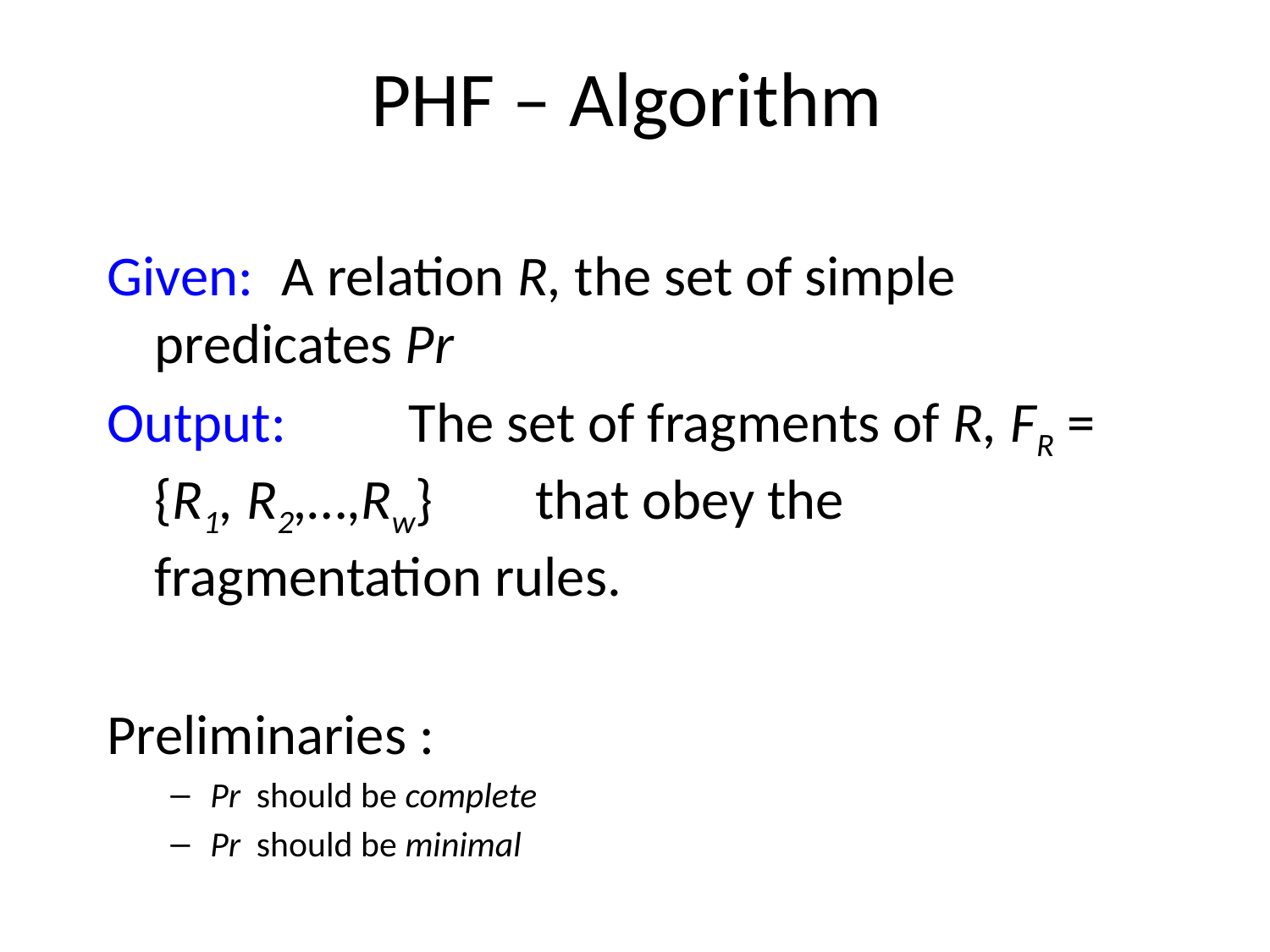

# PHF – Algorithm
Given:	A relation R, the set of simple predicates Pr
Output:	The set of fragments of R, FR = {R1, R2,…,Rw} 	that obey the fragmentation rules.

Preliminaries :
Pr  should be complete
Pr  should be minimal